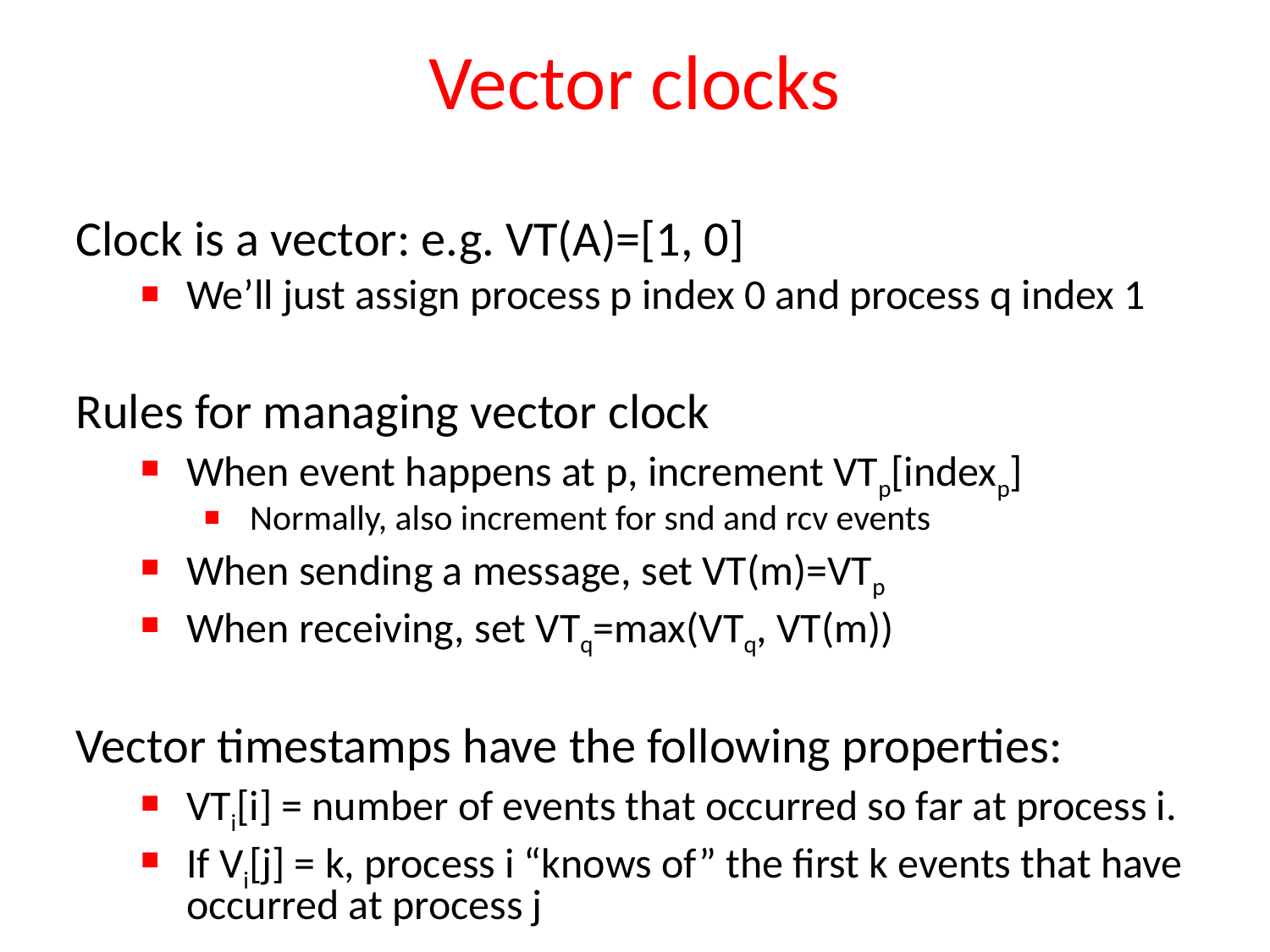

# Vector clocks
Clock is a vector: e.g. VT(A)=[1, 0]
We’ll just assign process p index 0 and process q index 1

Rules for managing vector clock
When event happens at p, increment VTp[indexp]
Normally, also increment for snd and rcv events
When sending a message, set VT(m)=VTp
When receiving, set VTq=max(VTq, VT(m))

Vector timestamps have the following properties:
VTi[i] = number of events that occurred so far at process i.
If Vi[j] = k, process i “knows of” the first k events that have occurred at process j